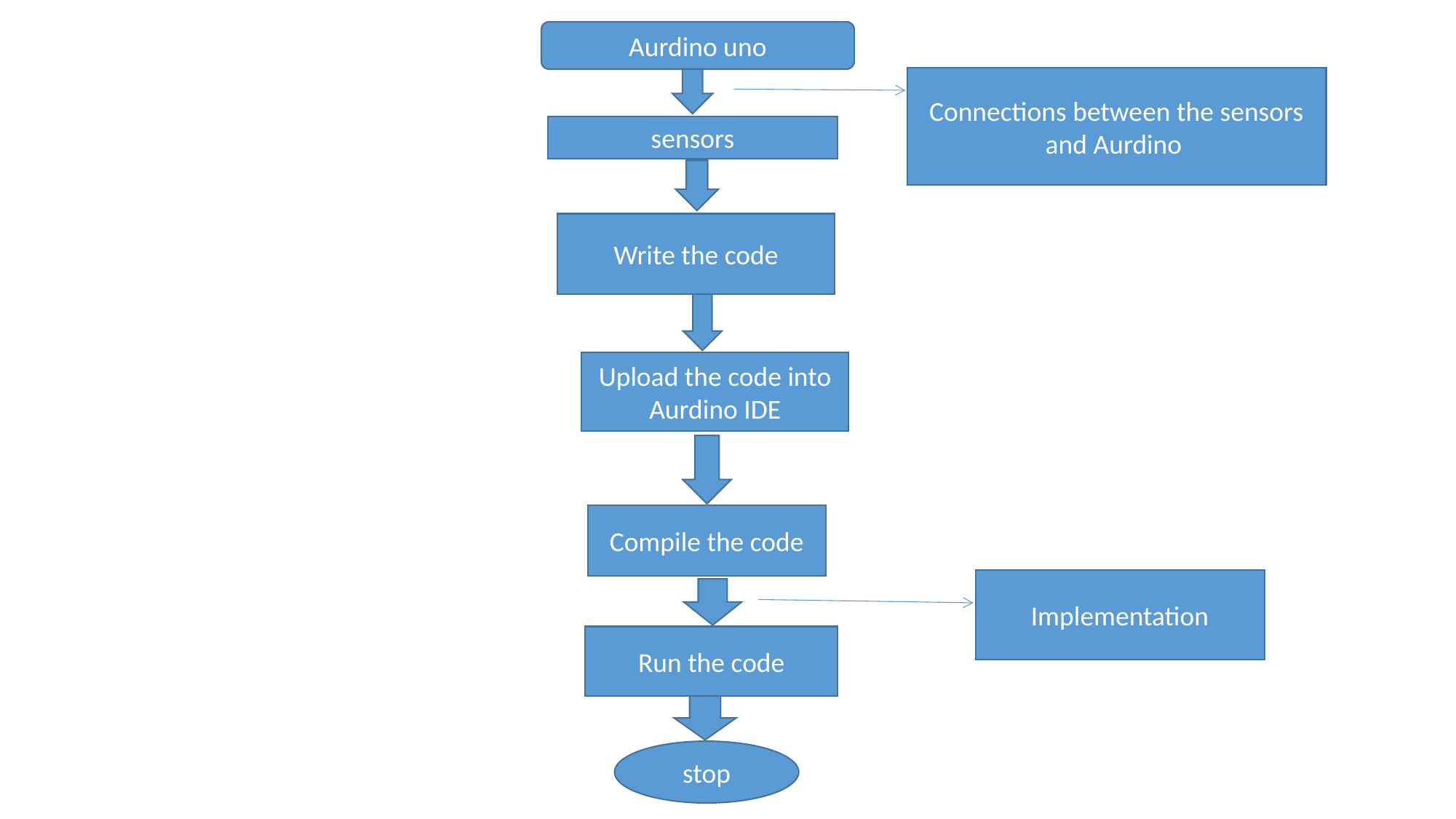

Aurdino uno
Connections between the sensors and Aurdino

sensors

Write the code

Upload the code into Aurdino IDE

Compile the code
Implementation

Run the code

stop